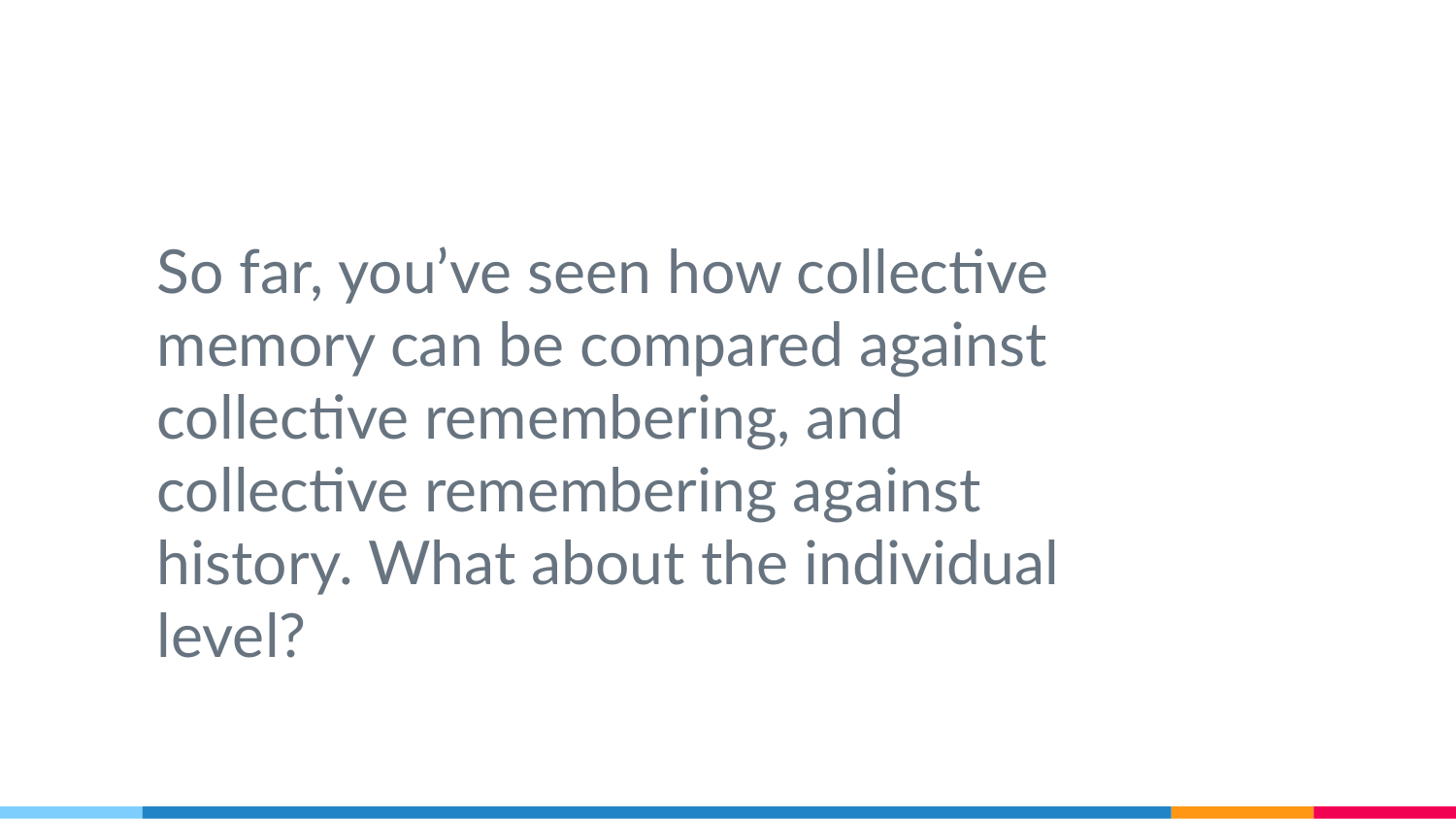

So far, you’ve seen how collective memory can be compared against collective remembering, and collective remembering against history. What about the individual level?